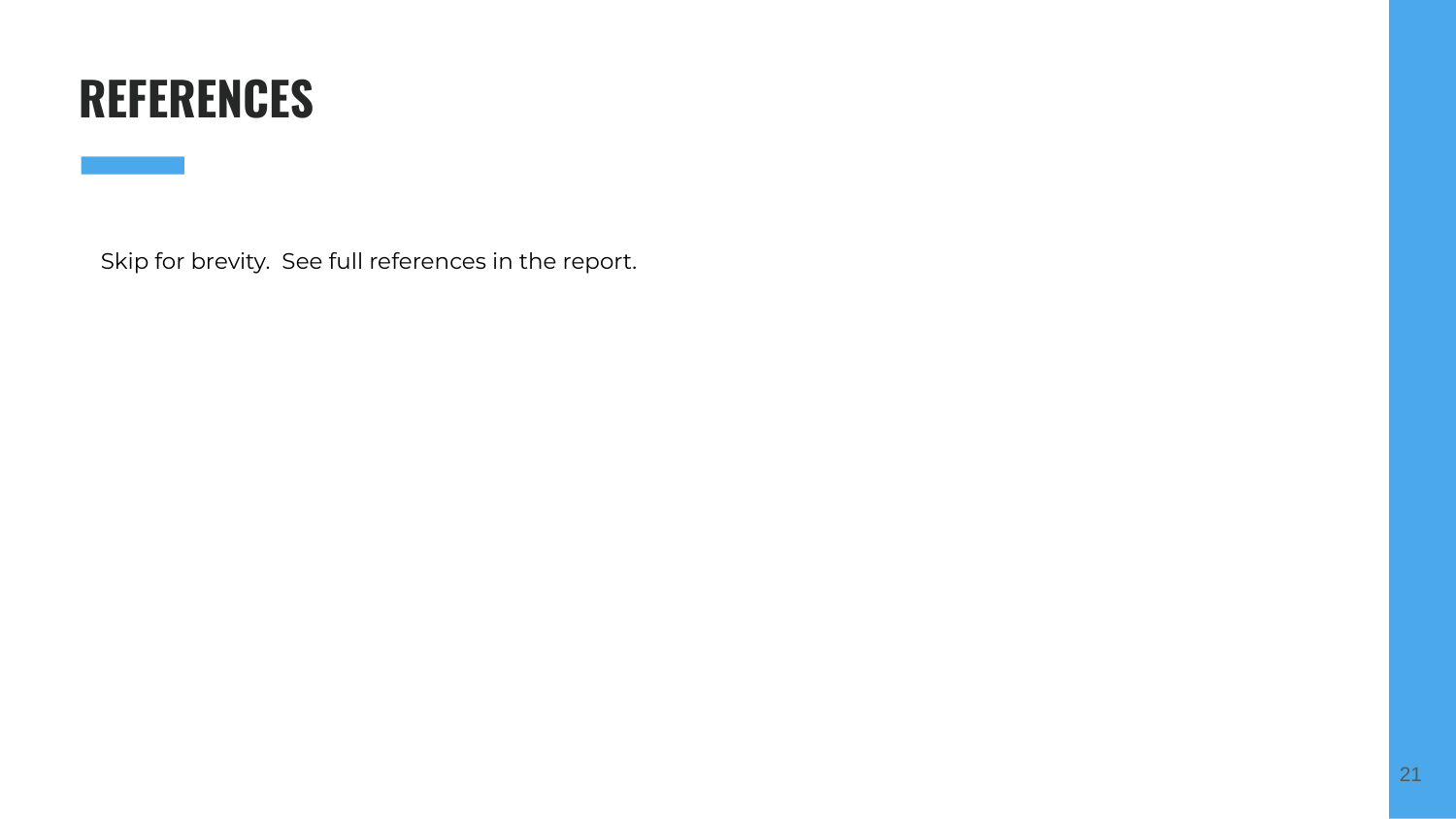

REFERENCES

Skip for brevity.  See full references in the report.
21